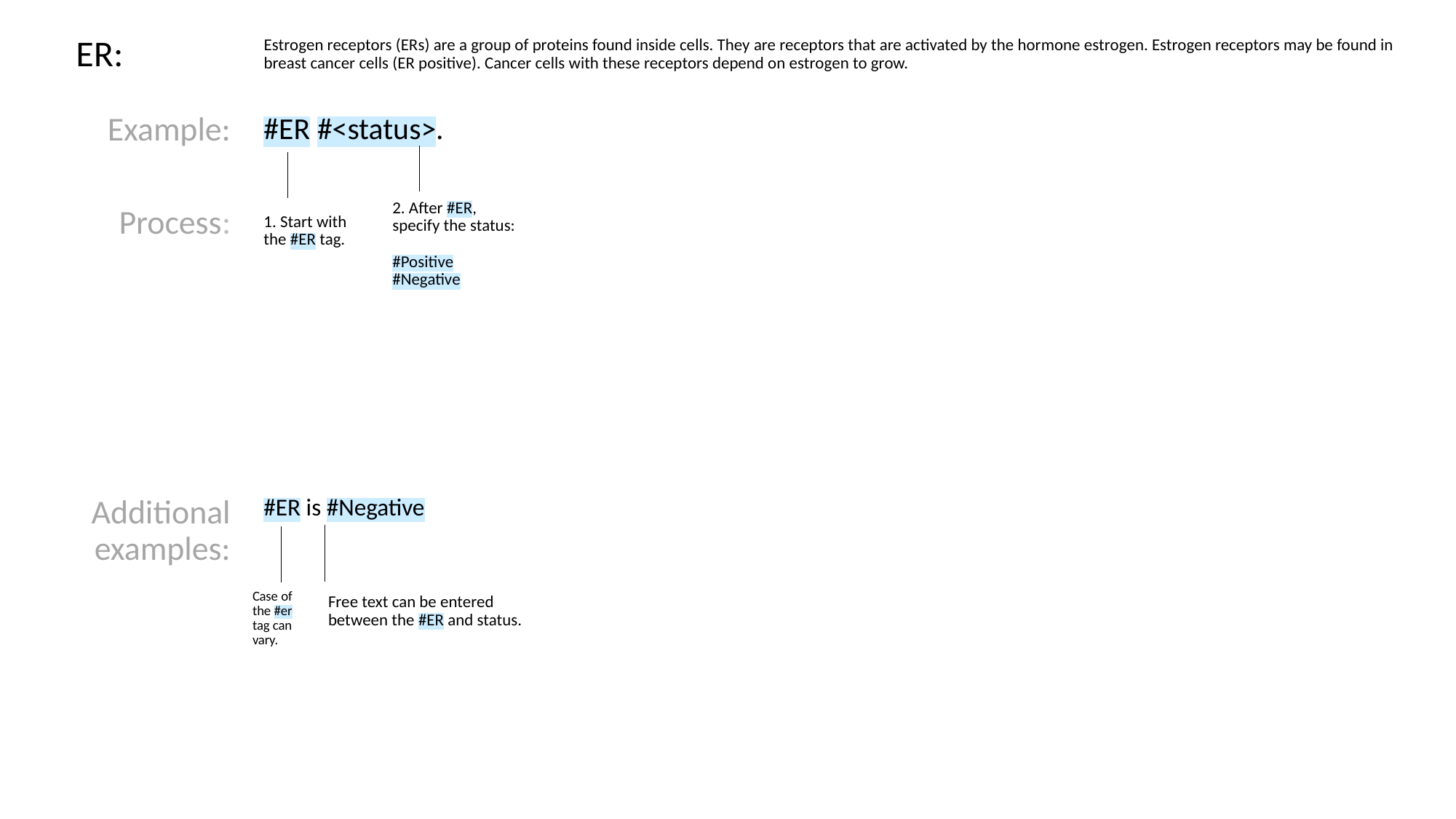

ER:
Estrogen receptors (ERs) are a group of proteins found inside cells. They are receptors that are activated by the hormone estrogen. Estrogen receptors may be found in breast cancer cells (ER positive). Cancer cells with these receptors depend on estrogen to grow.
Example:
#ER #<status>.
2. After #ER, specify the status:
#Positive
#Negative
Process:
1. Start with the #ER tag.
Additional examples:
#ER is #Negative
Case of the #er tag can vary.
Free text can be entered between the #ER and status.